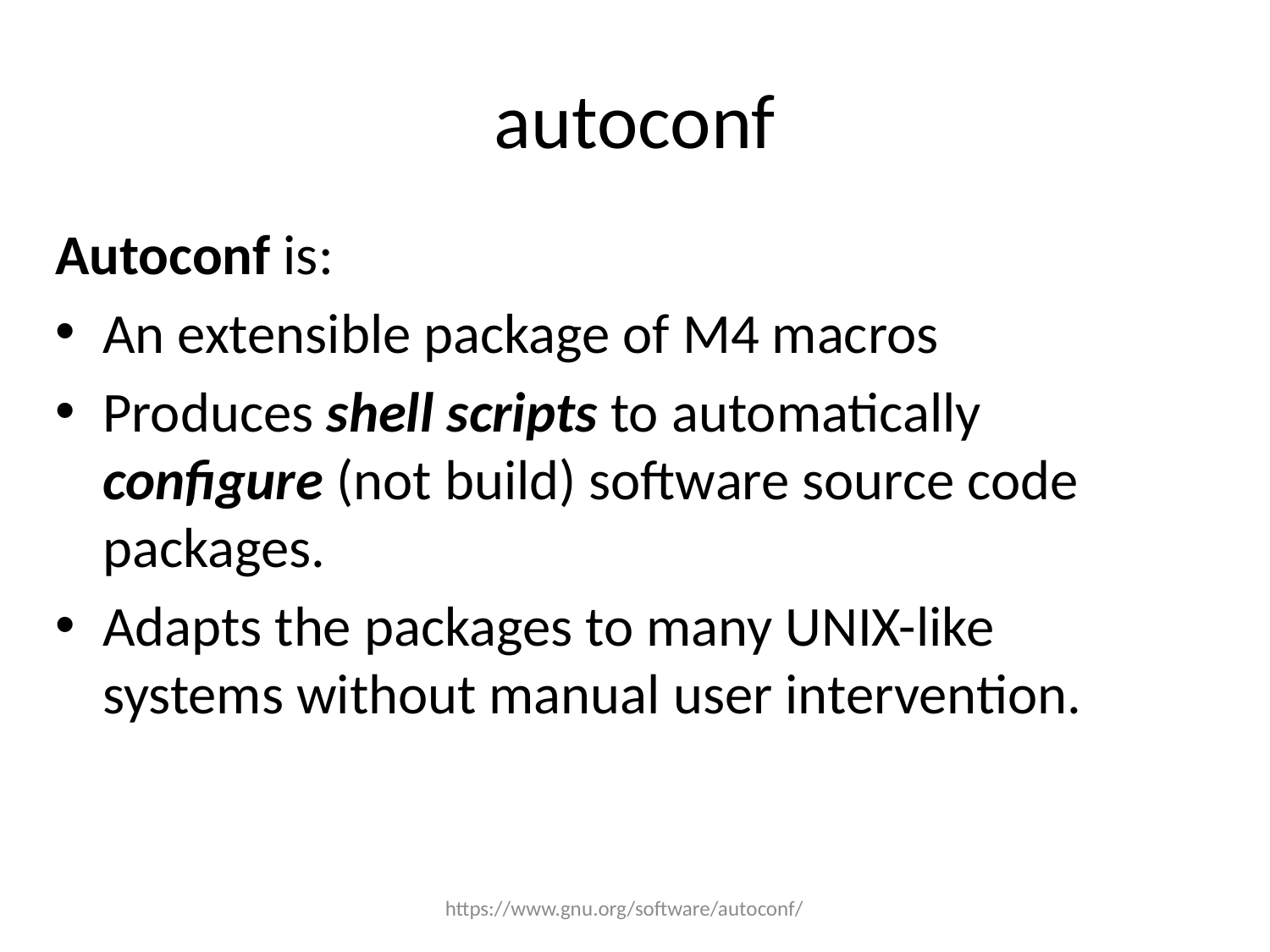

# autoconf
Autoconf is:
An extensible package of M4 macros
Produces shell scripts to automatically configure (not build) software source code packages.
Adapts the packages to many UNIX-like systems without manual user intervention.
https://www.gnu.org/software/autoconf/